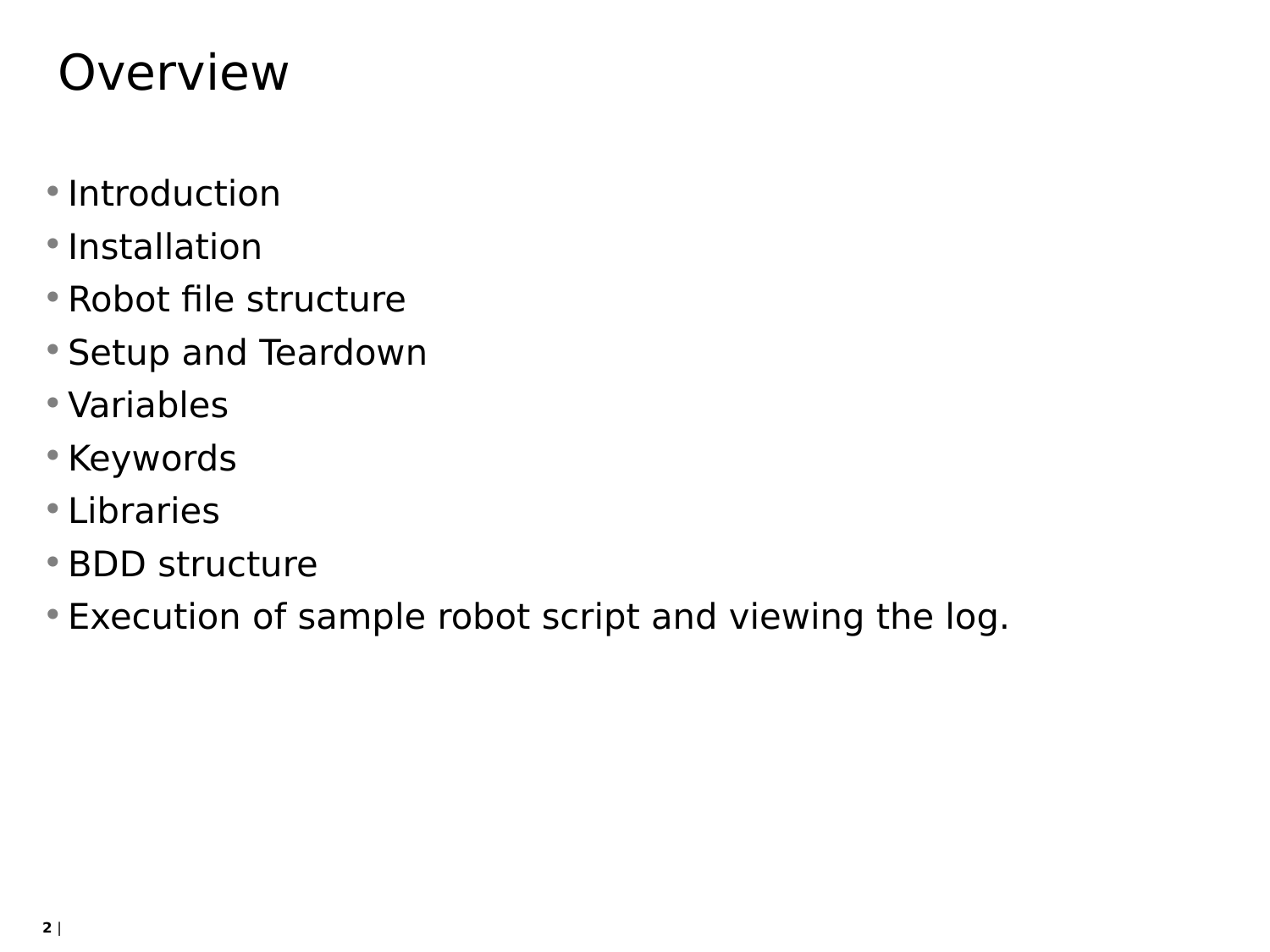

# Overview
Introduction
Installation
Robot file structure
Setup and Teardown
Variables
Keywords
Libraries
BDD structure
Execution of sample robot script and viewing the log.